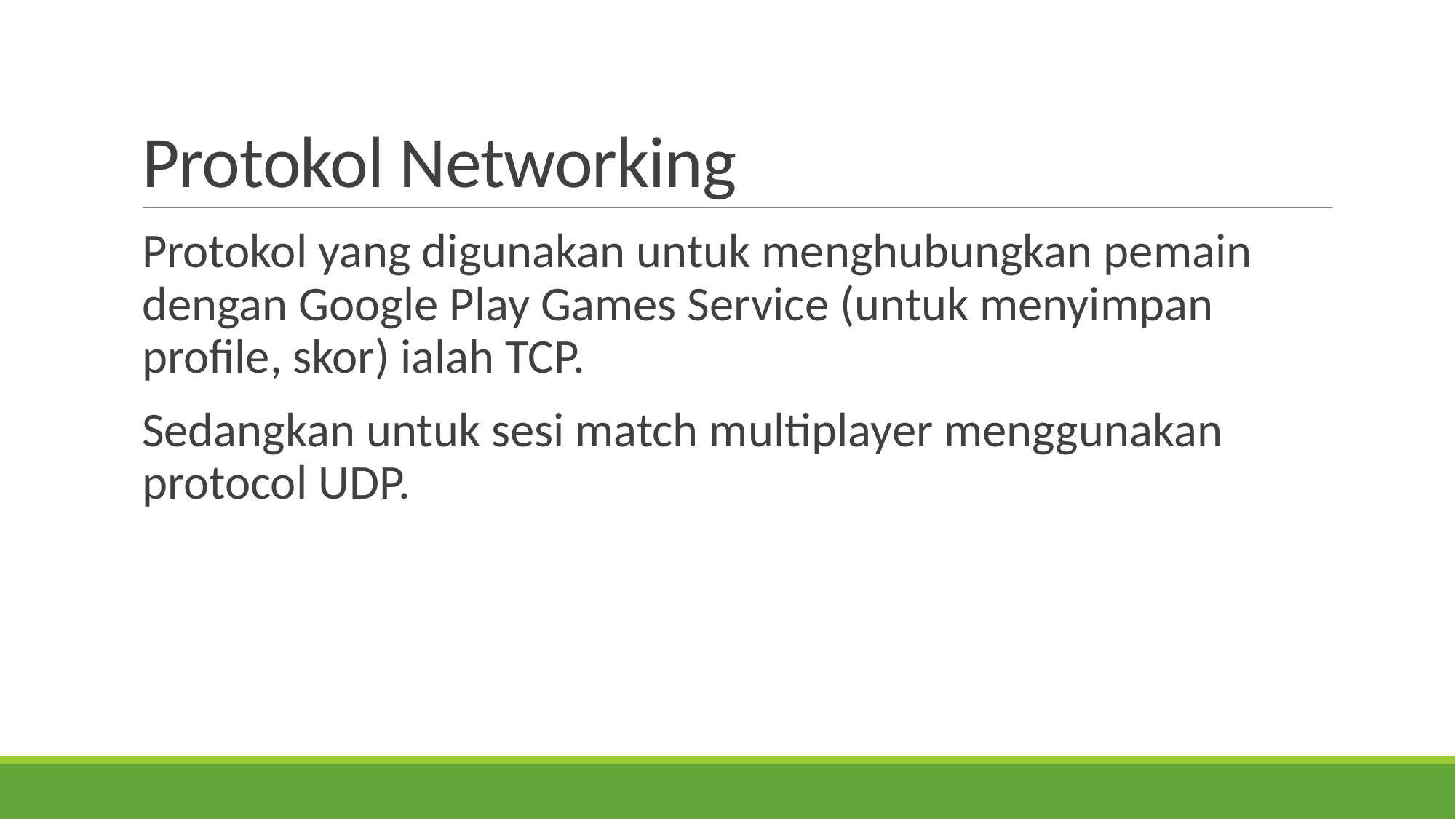

# Protokol Networking
Protokol yang digunakan untuk menghubungkan pemain dengan Google Play Games Service (untuk menyimpan profile, skor) ialah TCP.
Sedangkan untuk sesi match multiplayer menggunakan protocol UDP.